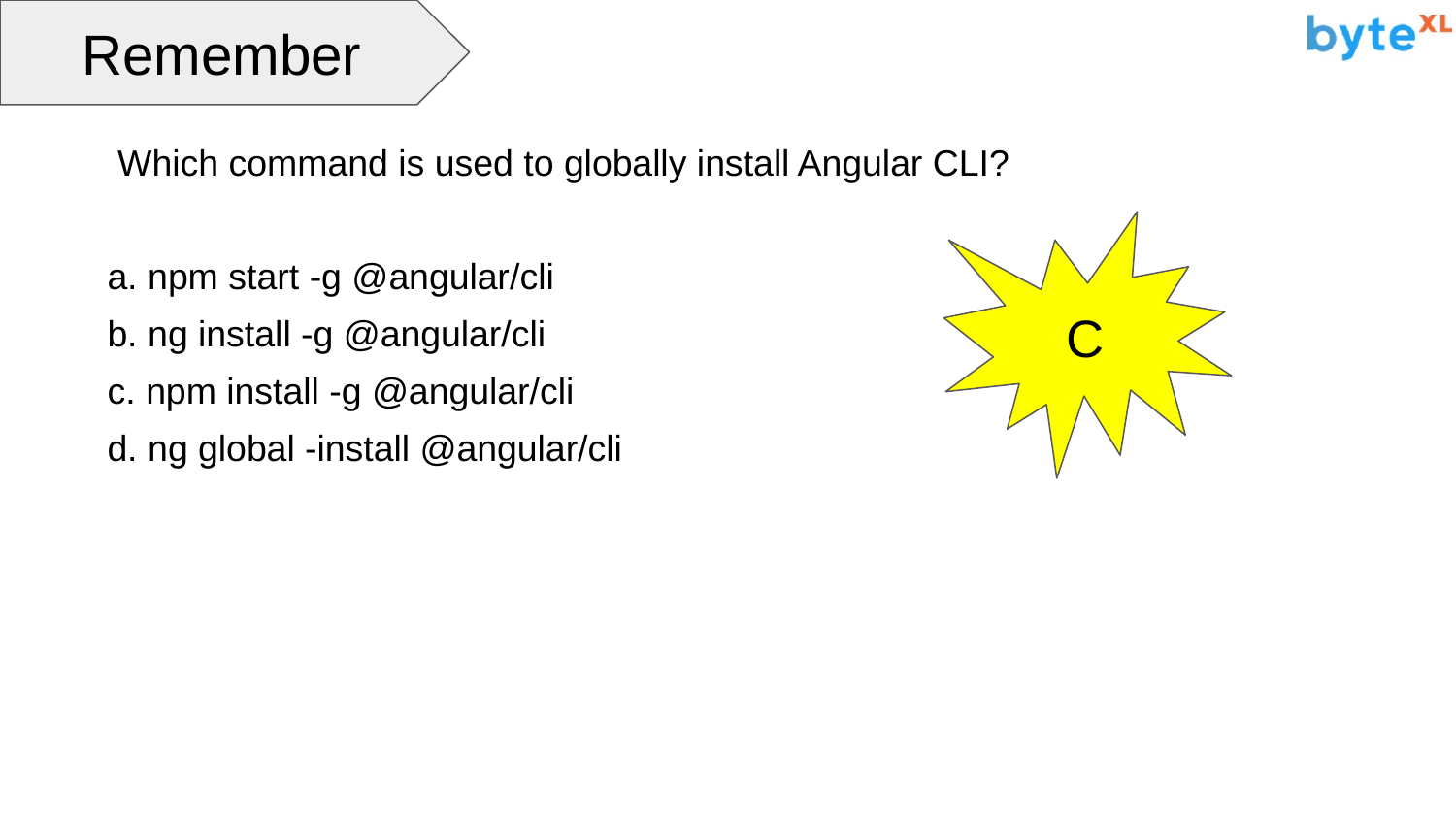

Remember
 Which command is used to globally install Angular CLI?

a. npm start -g @angular/cli
b. ng install -g @angular/cli
c. npm install -g @angular/cli
d. ng global -install @angular/cli

C